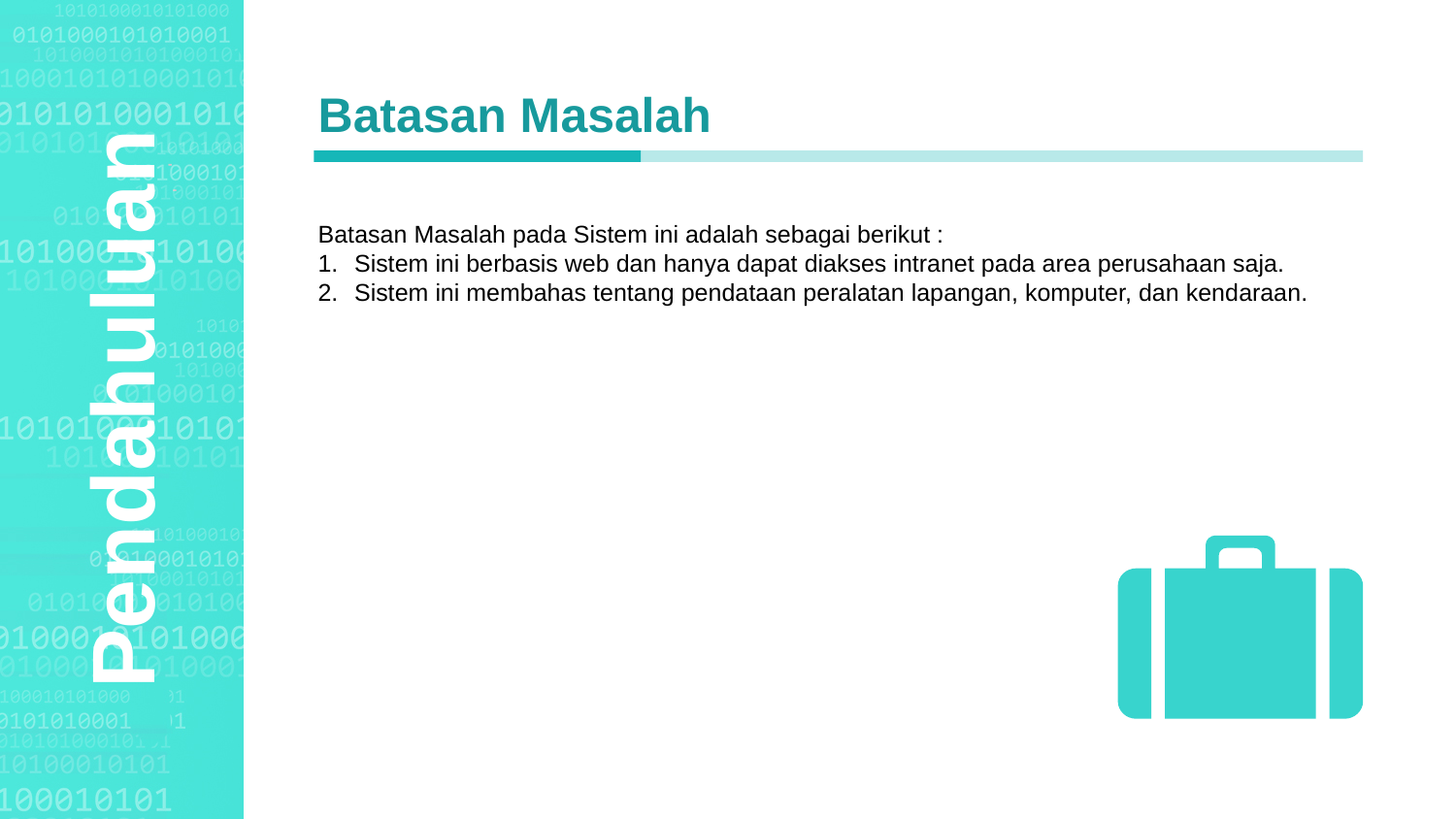

Agenda Style
Batasan Masalah

Batasan Masalah pada Sistem ini adalah sebagai berikut :
Sistem ini berbasis web dan hanya dapat diakses intranet pada area perusahaan saja.
Sistem ini membahas tentang pendataan peralatan lapangan, komputer, dan kendaraan.

Pendahuluan